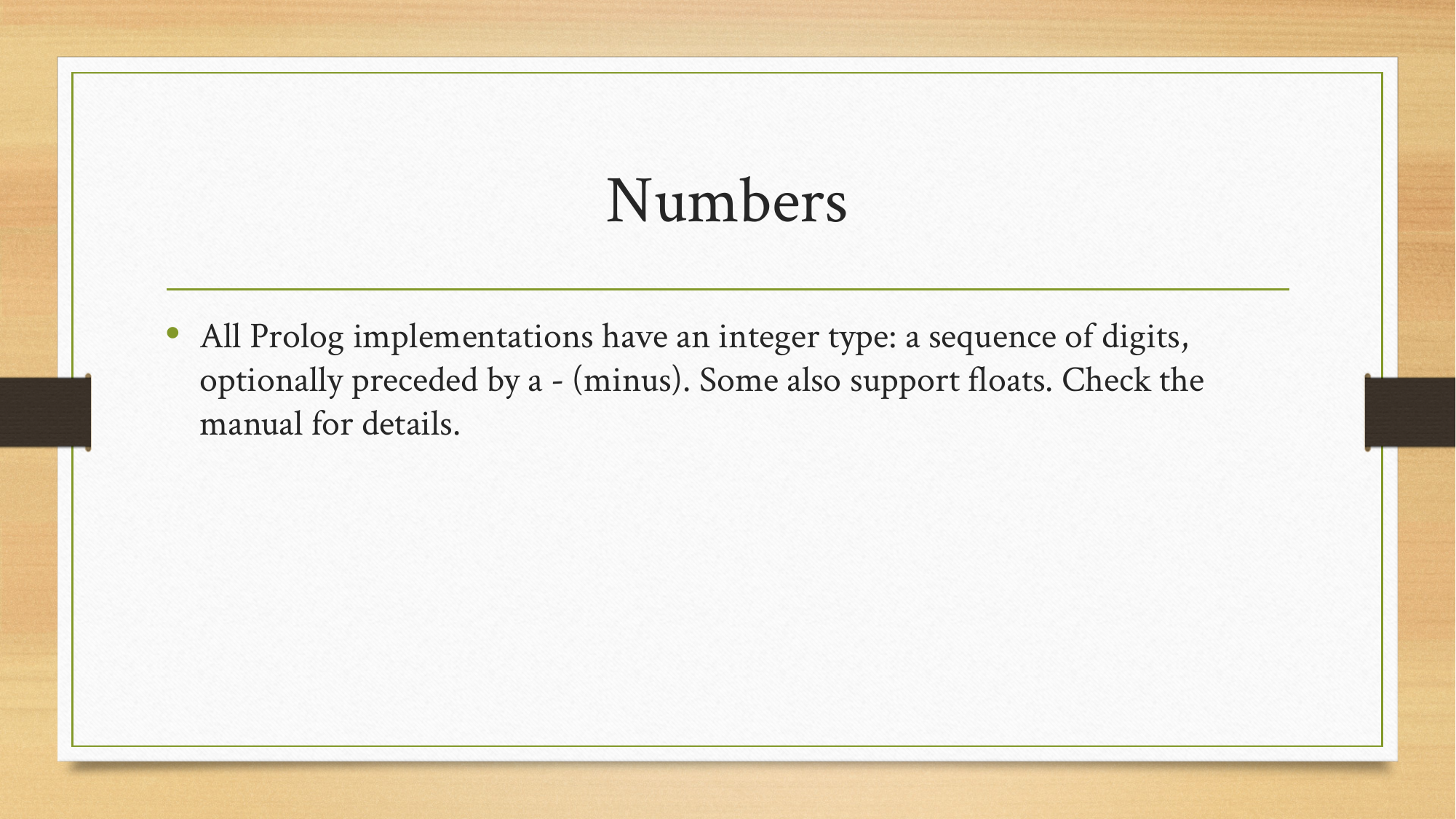

# Numbers
All Prolog implementations have an integer type: a sequence of digits, optionally preceded by a - (minus). Some also support floats. Check the manual for details.